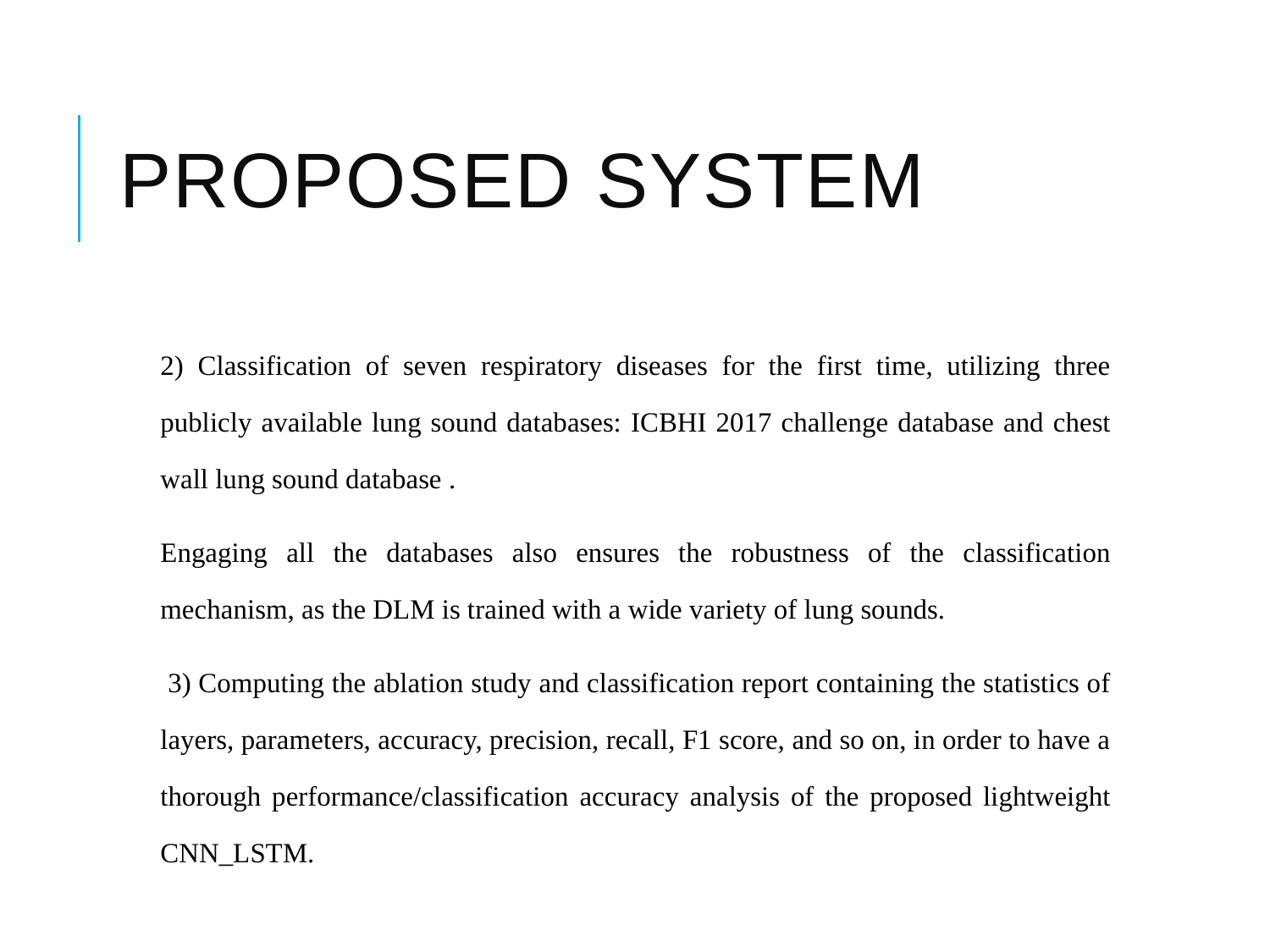

# PROPOSED SYSTEM
2) Classification of seven respiratory diseases for the first time, utilizing three publicly available lung sound databases: ICBHI 2017 challenge database and chest wall lung sound database .
Engaging all the databases also ensures the robustness of the classification mechanism, as the DLM is trained with a wide variety of lung sounds.
 3) Computing the ablation study and classification report containing the statistics of layers, parameters, accuracy, precision, recall, F1 score, and so on, in order to have a thorough performance/classification accuracy analysis of the proposed lightweight CNN_LSTM.